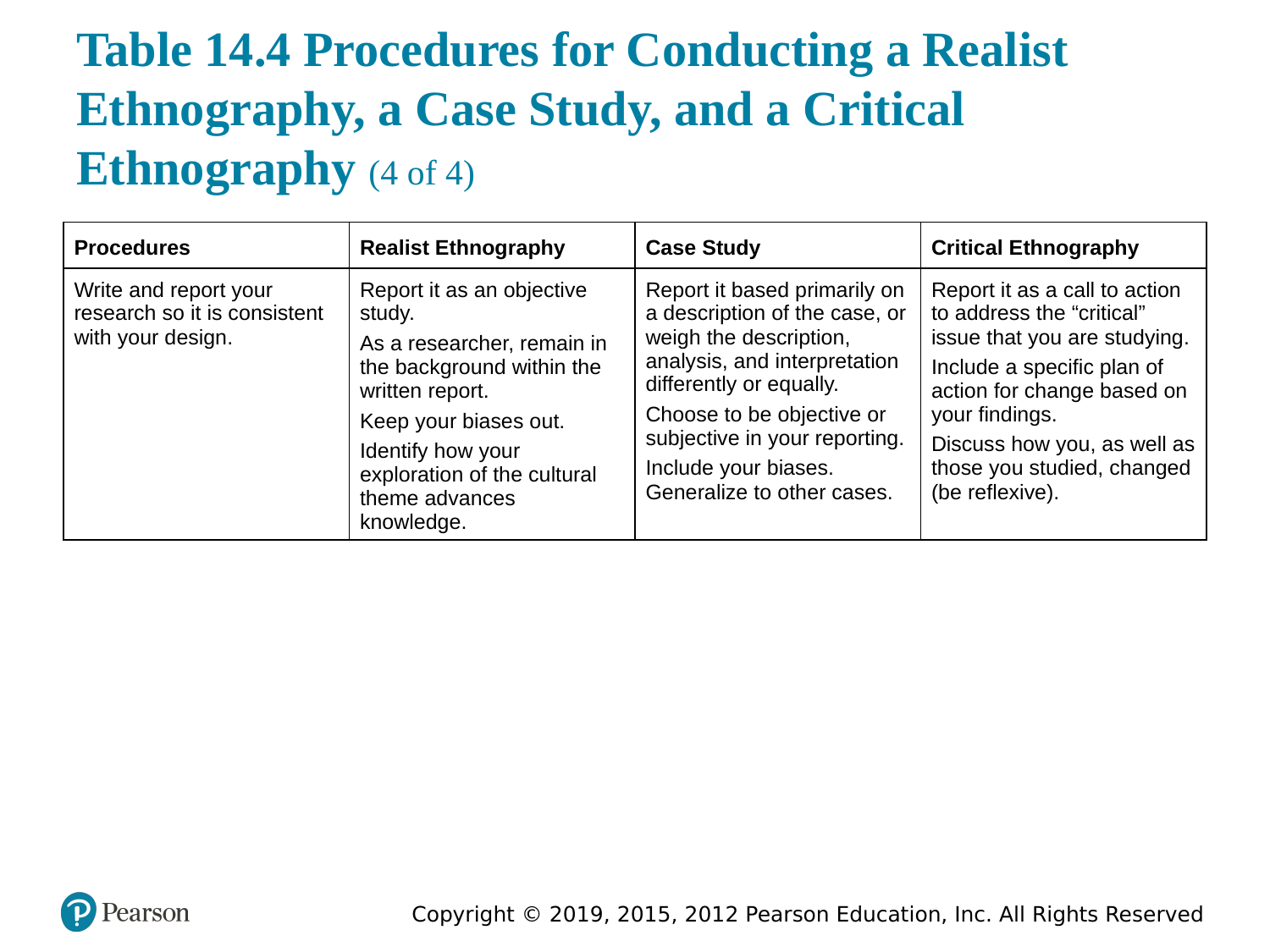

# Table 14.4 Procedures for Conducting a Realist Ethnography, a Case Study, and a Critical Ethnography (4 of 4)
| Procedures | Realist Ethnography | Case Study | Critical Ethnography |
| --- | --- | --- | --- |
| Write and report your research so it is consistent with your design. | Report it as an objective study. As a researcher, remain in the background within the written report. Keep your biases out. Identify how your exploration of the cultural theme advances knowledge. | Report it based primarily on a description of the case, or weigh the description, analysis, and interpretation differently or equally. Choose to be objective or subjective in your reporting. Include your biases. Generalize to other cases. | Report it as a call to action to address the “critical” issue that you are studying. Include a specific plan of action for change based on your findings. Discuss how you, as well as those you studied, changed (be reflexive). |